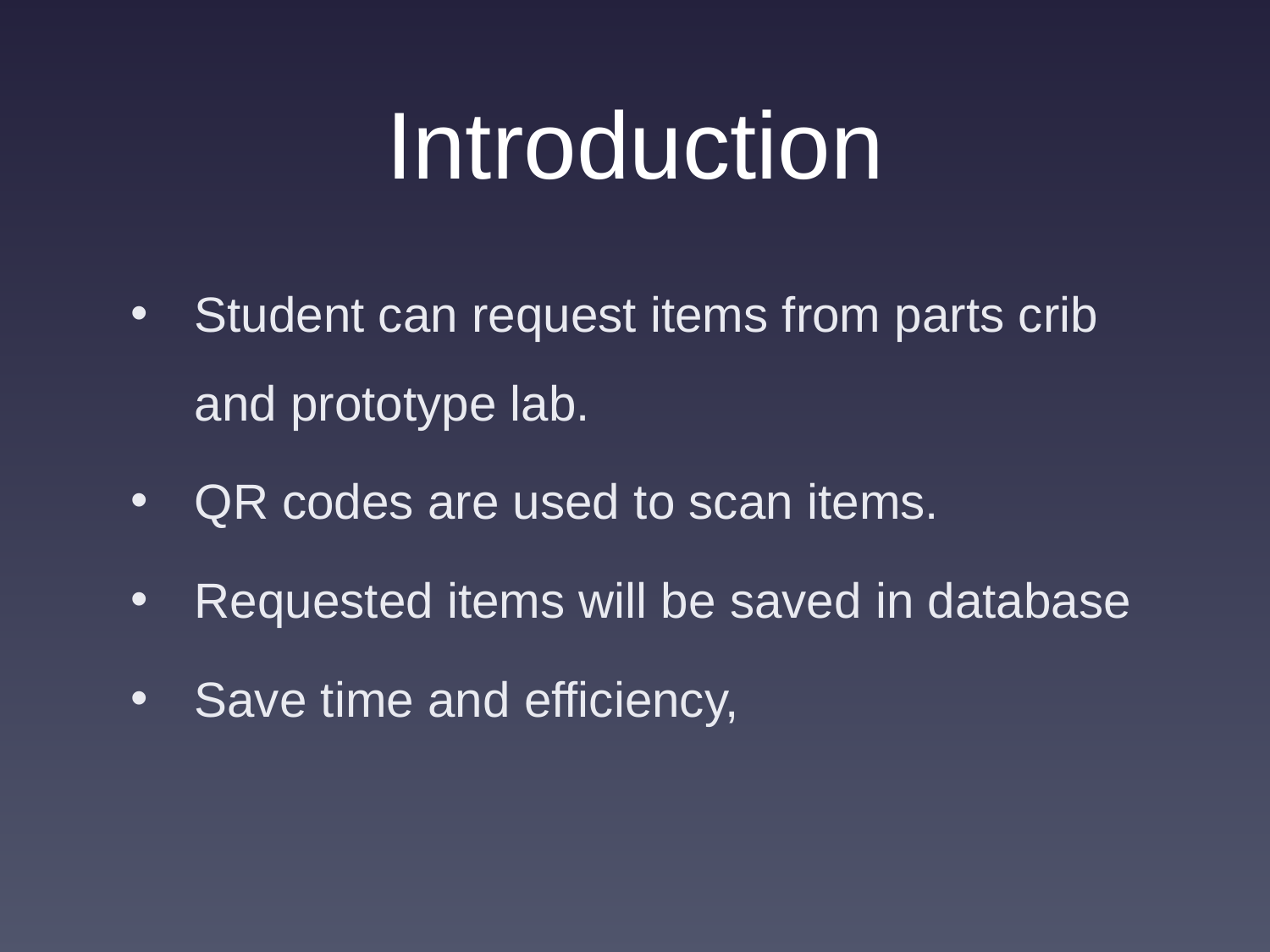

# Introduction
Student can request items from parts crib and prototype lab.
QR codes are used to scan items.
Requested items will be saved in database
Save time and efficiency,